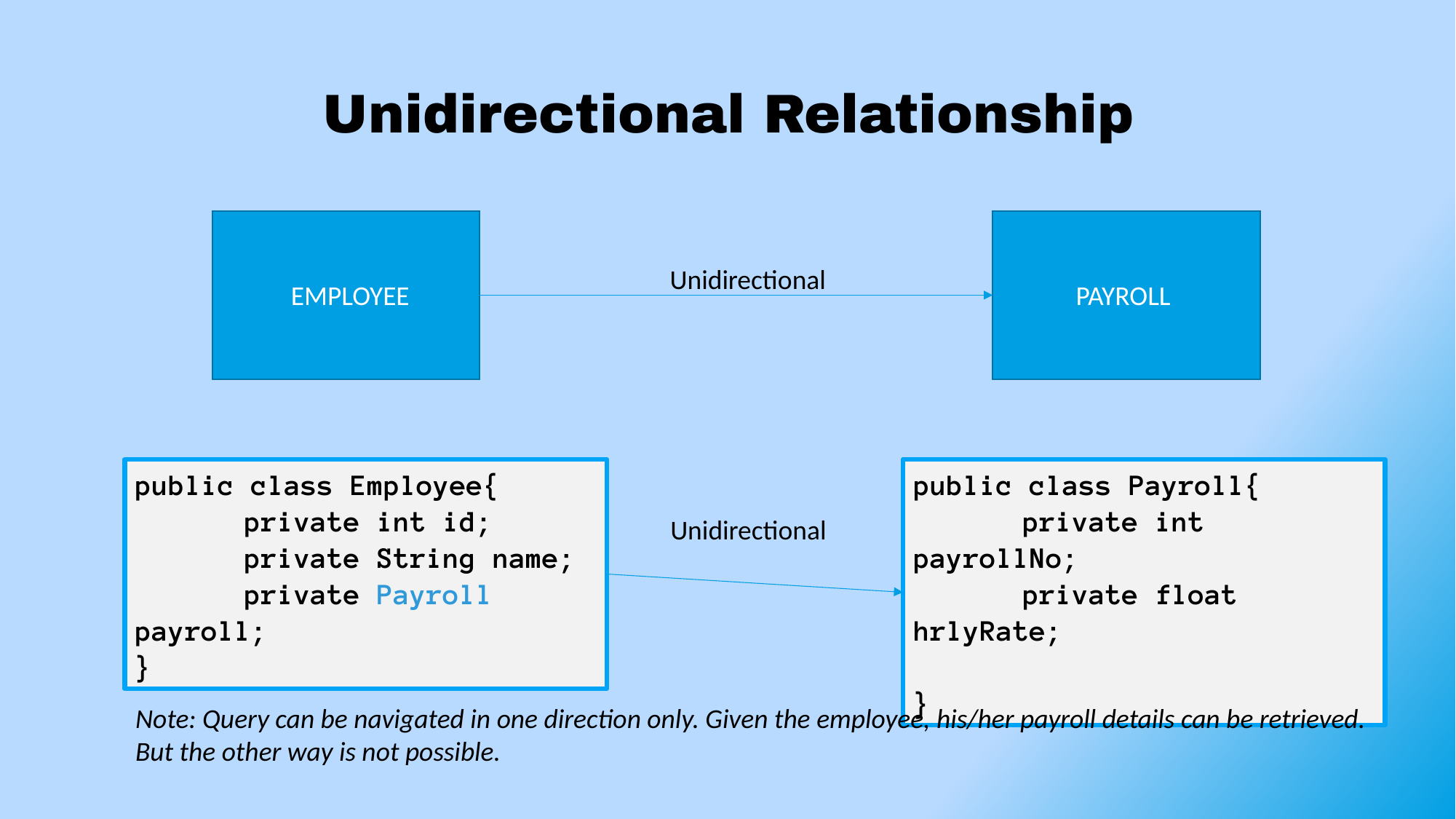

# Unidirectional Relationship

Unidirectional
EMPLOYEE
PAYROLL
public class Payroll{
	private int payrollNo;
	private float hrlyRate;

}
public class Employee{
	private int id;
	private String name;
	private Payroll payroll;
}
Unidirectional
Note: Query can be navigated in one direction only. Given the employee, his/her payroll details can be retrieved.
But the other way is not possible.